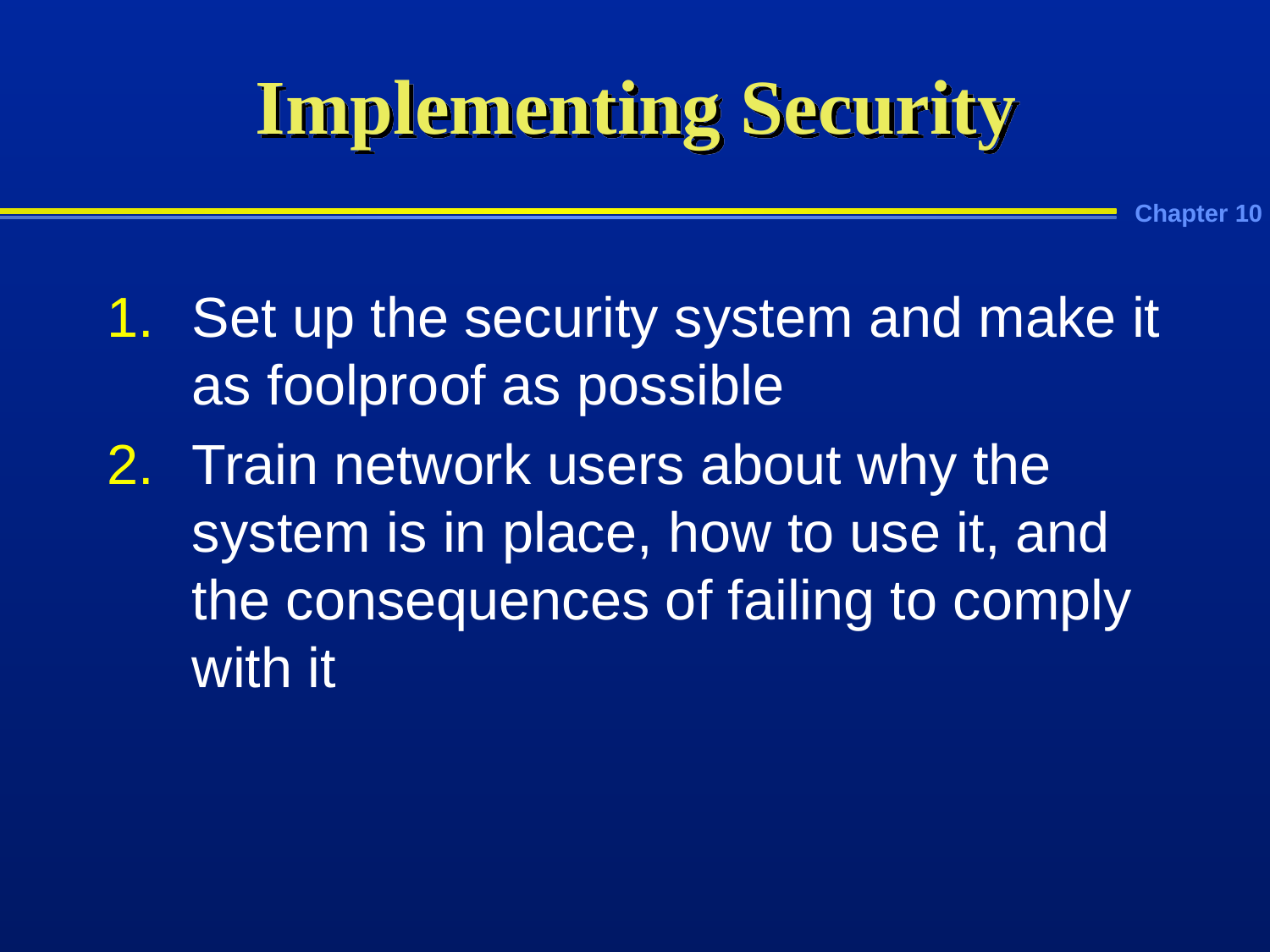

# Implementing Security
Set up the security system and make it as foolproof as possible
Train network users about why the system is in place, how to use it, and the consequences of failing to comply with it